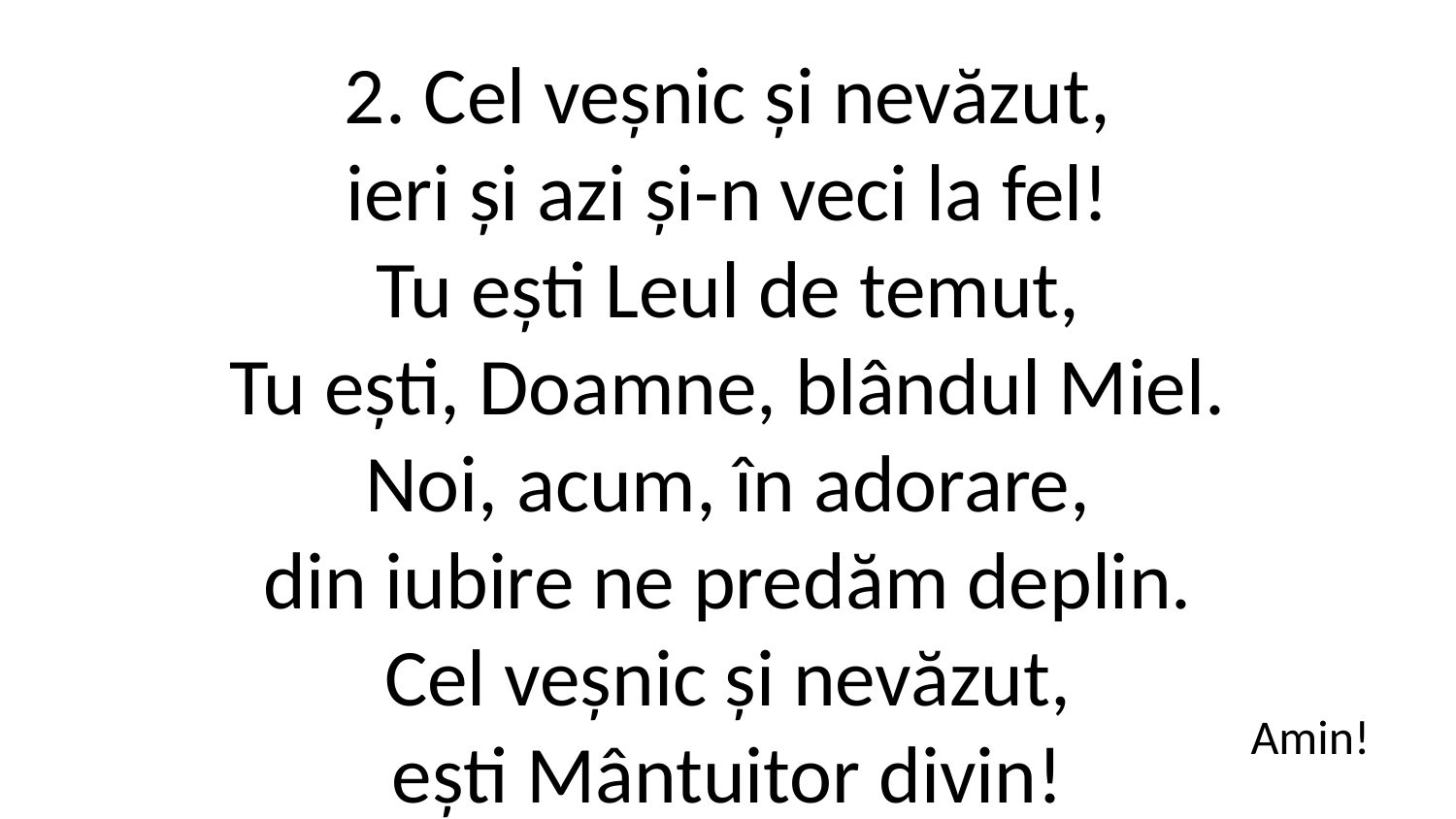

2. Cel veșnic și nevăzut,
ieri și azi și-n veci la fel!
Tu ești Leul de temut,
Tu ești, Doamne, blândul Miel.
Noi, acum, în adorare,
din iubire ne predăm deplin.
Cel veșnic și nevăzut,
ești Mântuitor divin!

Amin!